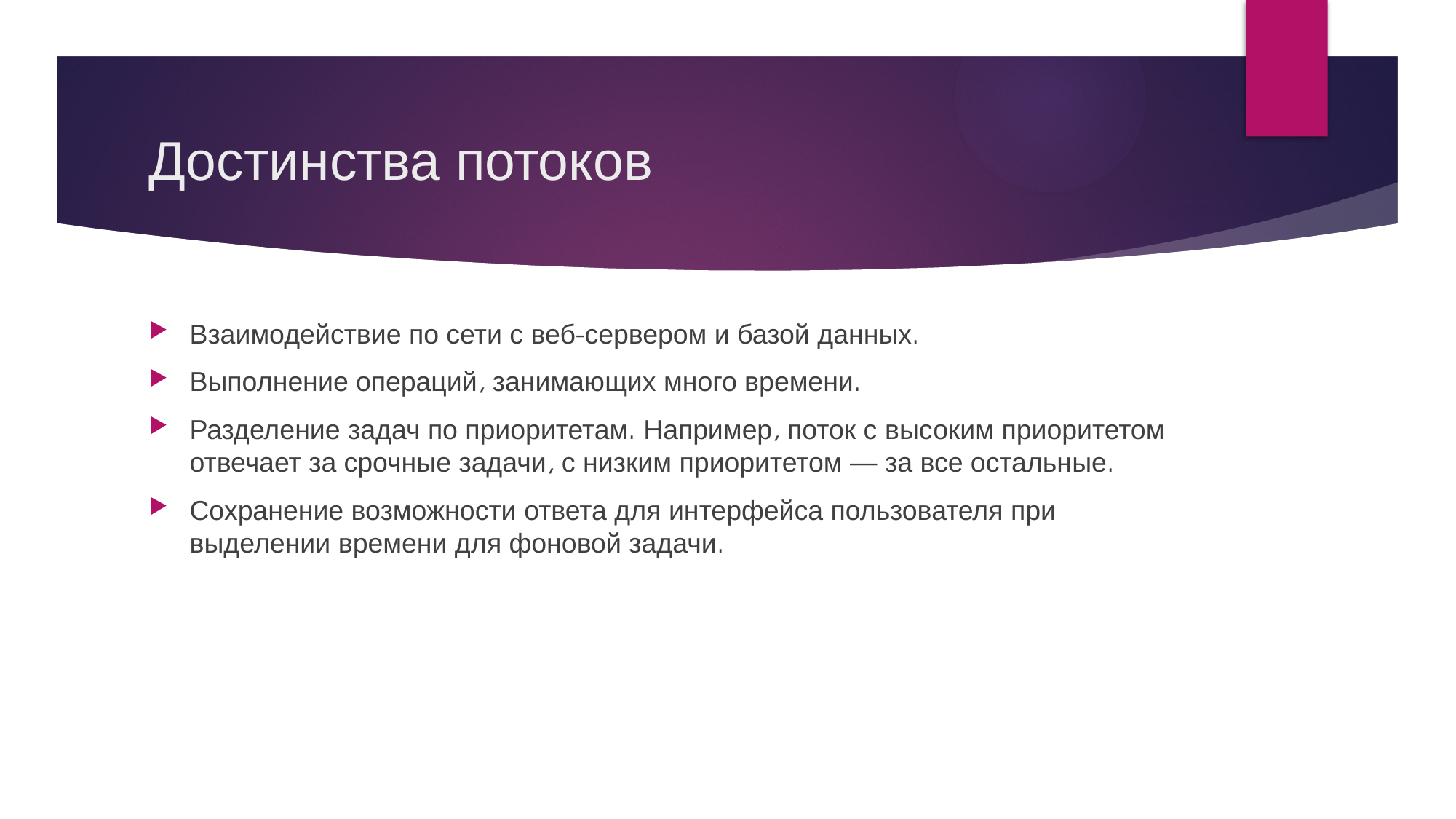

# Достинства потоков
Взаимодействие по сети с веб-сервером и базой данных.
Выполнение операций, занимающих много времени.
Разделение задач по приоритетам. Например, поток с высоким приоритетом отвечает за срочные задачи, с низким приоритетом — за все остальные.
Сохранение возможности ответа для интерфейса пользователя при выделении времени для фоновой задачи.